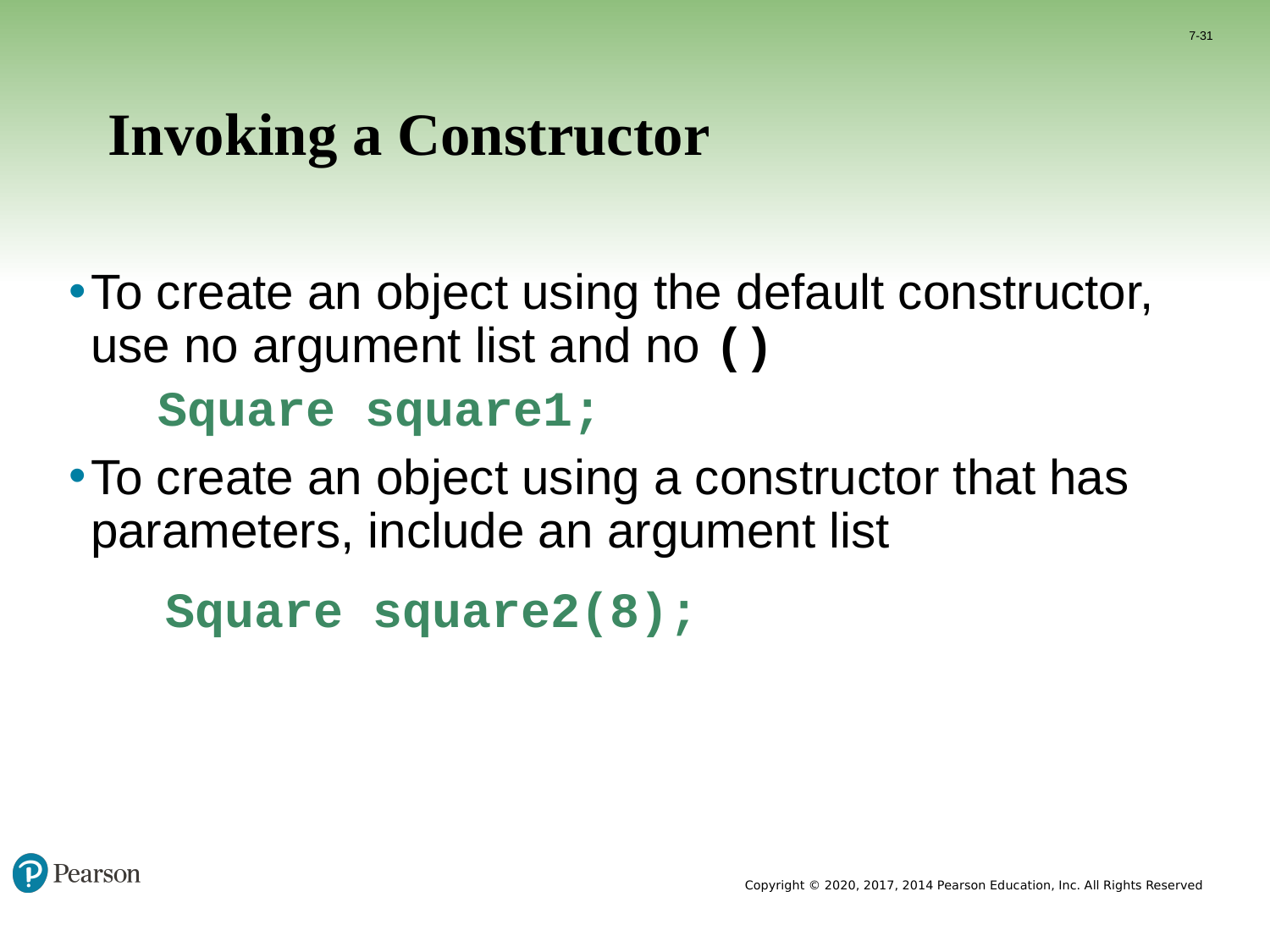

7-31
# Invoking a Constructor
To create an object using the default constructor, use no argument list and no ()
	Square square1;
To create an object using a constructor that has parameters, include an argument list
       Square square2(8);